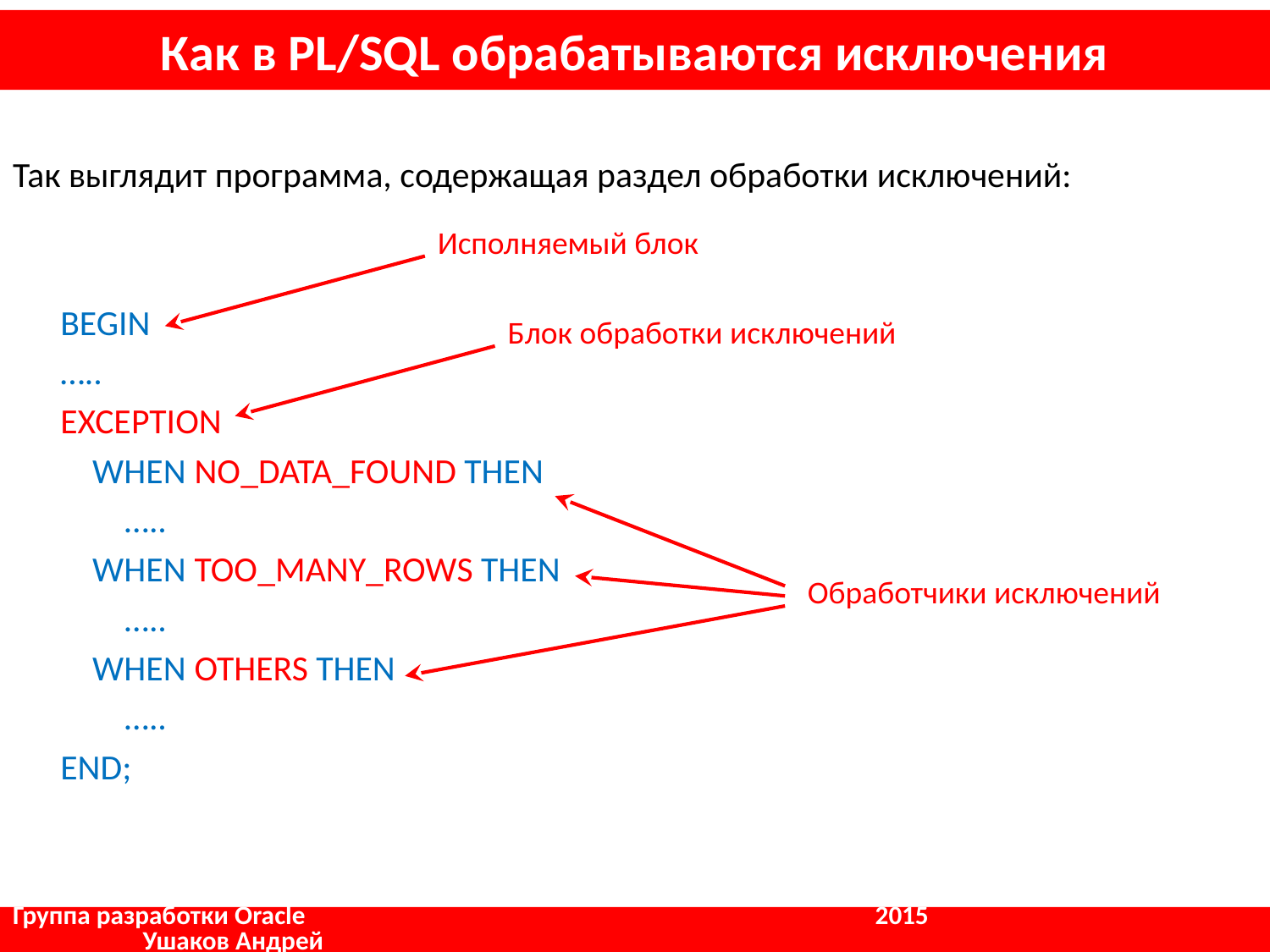

# Как в PL/SQL обрабатываются исключения

Так выглядит программа, содержащая раздел обработки исключений:

	BEGIN
	…..
	EXCEPTION
	    WHEN NO_DATA_FOUND THEN
	        …..
	    WHEN TOO_MANY_ROWS THEN
	        …..
	    WHEN OTHERS THEN
	        …..
	END;

Исполняемый блок
Блок обработки исключений
Обработчики исключений
Группа разработки Oracle				                 2015		                                        Ушаков Андрей